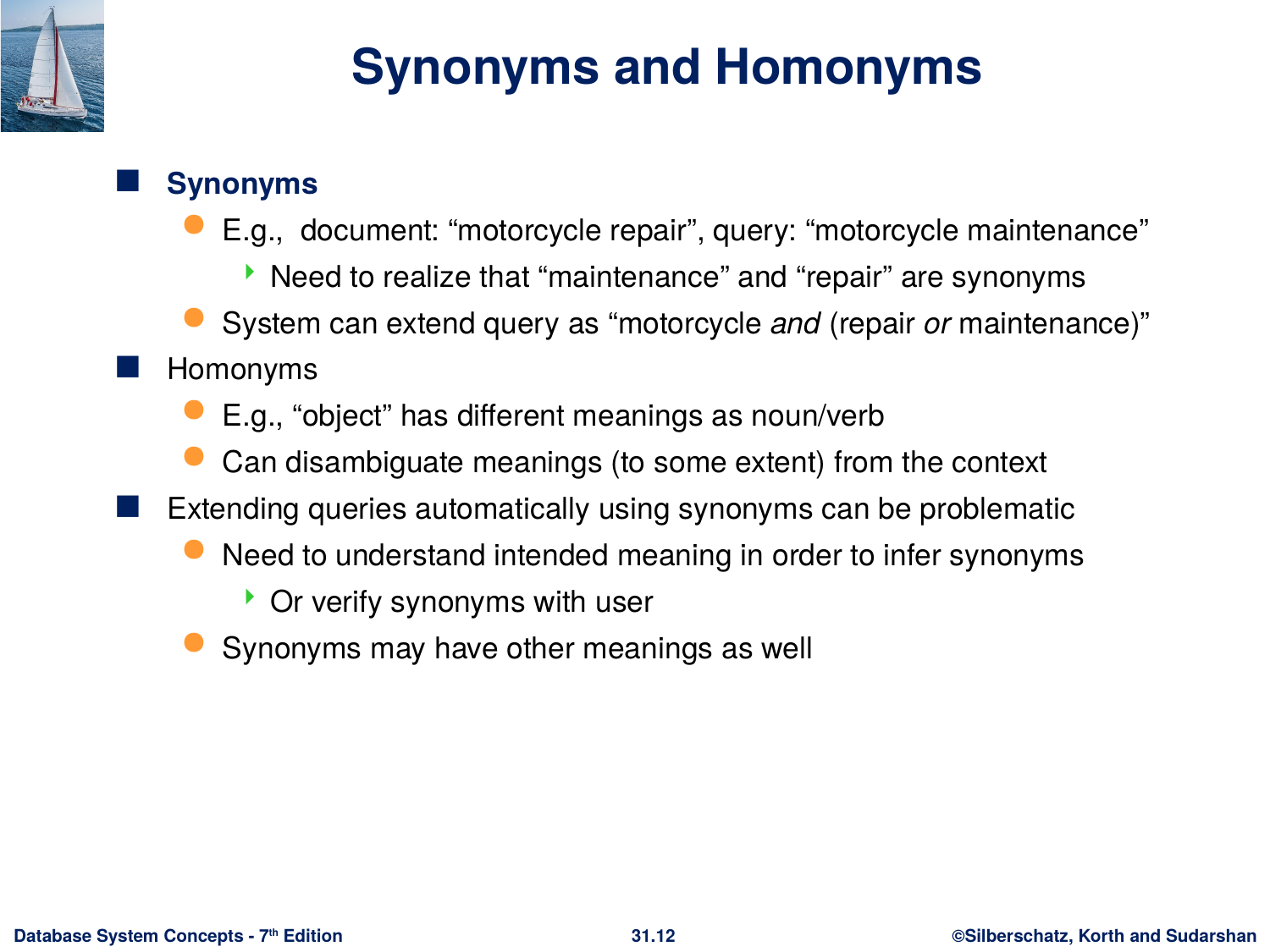

# Synonyms and Homonyms
Synonyms
E.g.,  document: “motorcycle repair”, query: “motorcycle maintenance”
Need to realize that “maintenance” and “repair” are synonyms
System can extend query as “motorcycle and (repair or maintenance)”
Homonyms
E.g., “object” has different meanings as noun/verb
Can disambiguate meanings (to some extent) from the context
Extending queries automatically using synonyms can be problematic
Need to understand intended meaning in order to infer synonyms
Or verify synonyms with user
Synonyms may have other meanings as well